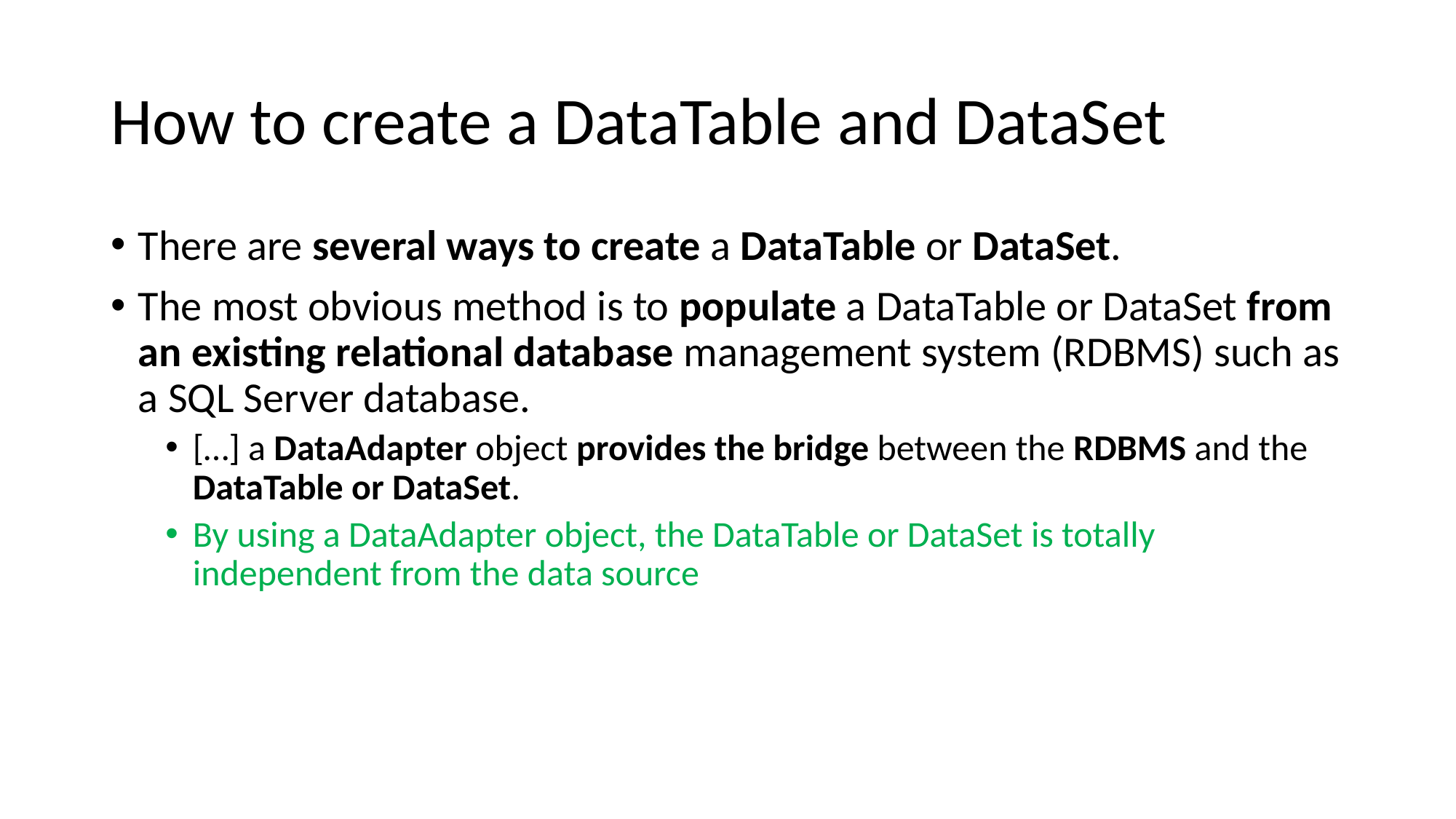

# How to create a DataTable and DataSet
There are several ways to create a DataTable or DataSet.
The most obvious method is to populate a DataTable or DataSet from an existing relational database management system (RDBMS) such as a SQL Server database.
[…] a DataAdapter object provides the bridge between the RDBMS and the DataTable or DataSet.
By using a DataAdapter object, the DataTable or DataSet is totally independent from the data source